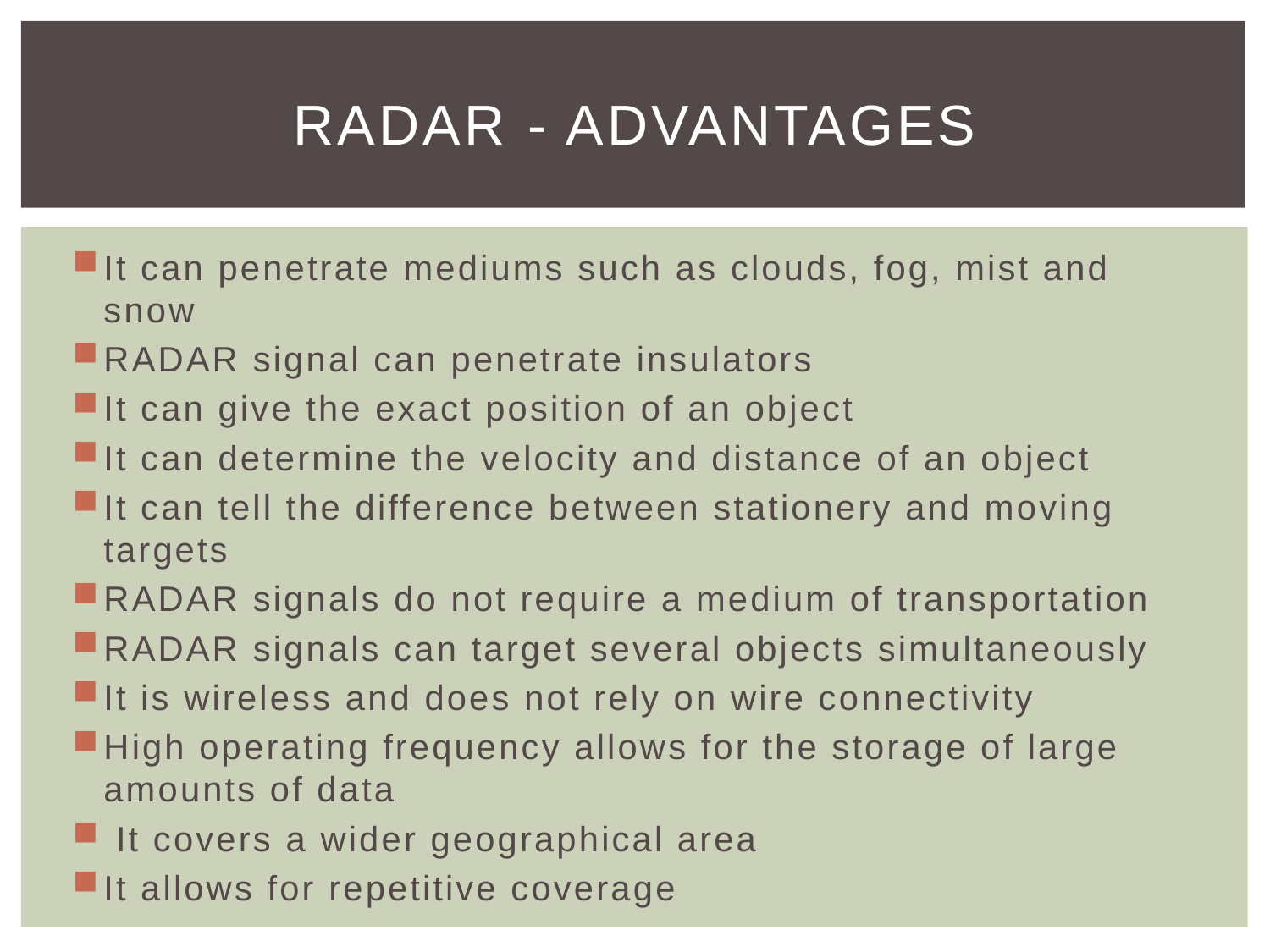

# Radar - advantages
It can penetrate mediums such as clouds, fog, mist and snow
RADAR signal can penetrate insulators
It can give the exact position of an object
It can determine the velocity and distance of an object
It can tell the difference between stationery and moving targets
RADAR signals do not require a medium of transportation
RADAR signals can target several objects simultaneously
It is wireless and does not rely on wire connectivity
High operating frequency allows for the storage of large amounts of data
 It covers a wider geographical area
It allows for repetitive coverage